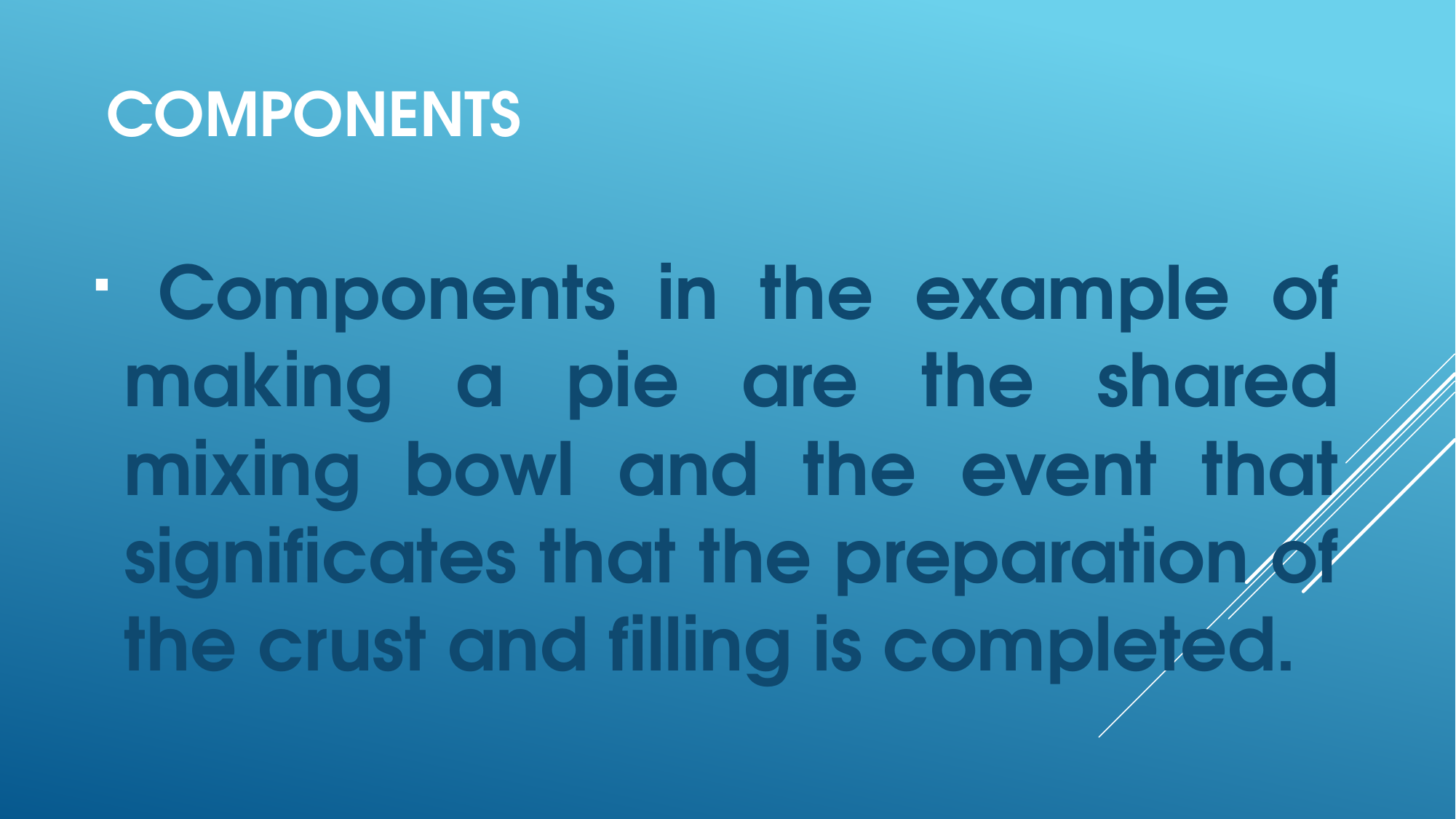

# components

 Components in the example of making a pie are the shared mixing bowl and the event that significates that the preparation of the crust and filling is completed.